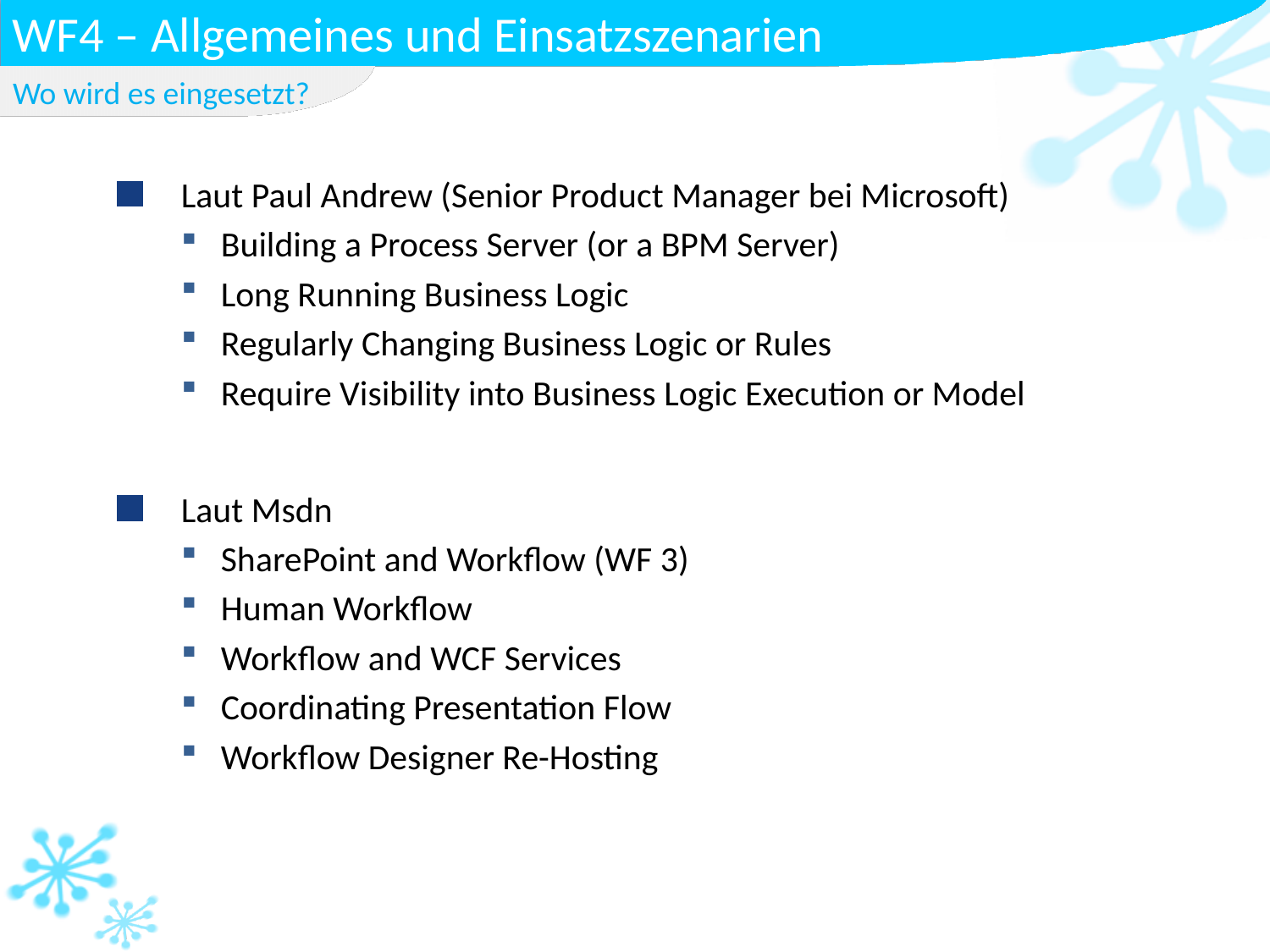

# WF4 – Allgemeines und Einsatzszenarien
Wo wird es eingesetzt?
Laut Paul Andrew (Senior Product Manager bei Microsoft)
Building a Process Server (or a BPM Server)
Long Running Business Logic
Regularly Changing Business Logic or Rules
Require Visibility into Business Logic Execution or Model

Laut Msdn
SharePoint and Workflow (WF 3)
Human Workflow
Workflow and WCF Services
Coordinating Presentation Flow
Workflow Designer Re-Hosting